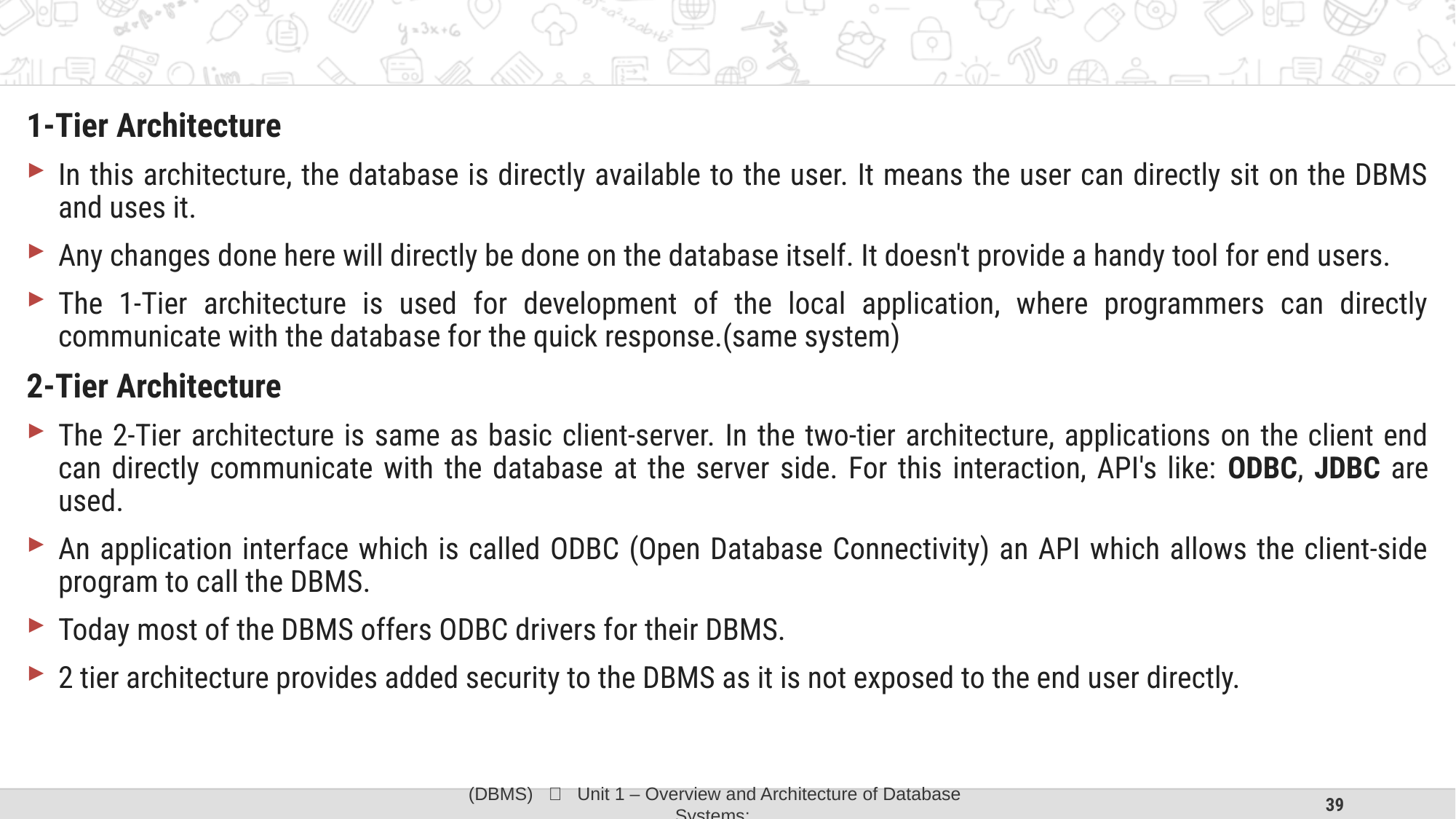

#
1-Tier Architecture
In this architecture, the database is directly available to the user. It means the user can directly sit on the DBMS and uses it.
Any changes done here will directly be done on the database itself. It doesn't provide a handy tool for end users.
The 1-Tier architecture is used for development of the local application, where programmers can directly communicate with the database for the quick response.(same system)
2-Tier Architecture
The 2-Tier architecture is same as basic client-server. In the two-tier architecture, applications on the client end can directly communicate with the database at the server side. For this interaction, API's like: ODBC, JDBC are used.
An application interface which is called ODBC (Open Database Connectivity) an API which allows the client-side program to call the DBMS.
Today most of the DBMS offers ODBC drivers for their DBMS.
2 tier architecture provides added security to the DBMS as it is not exposed to the end user directly.